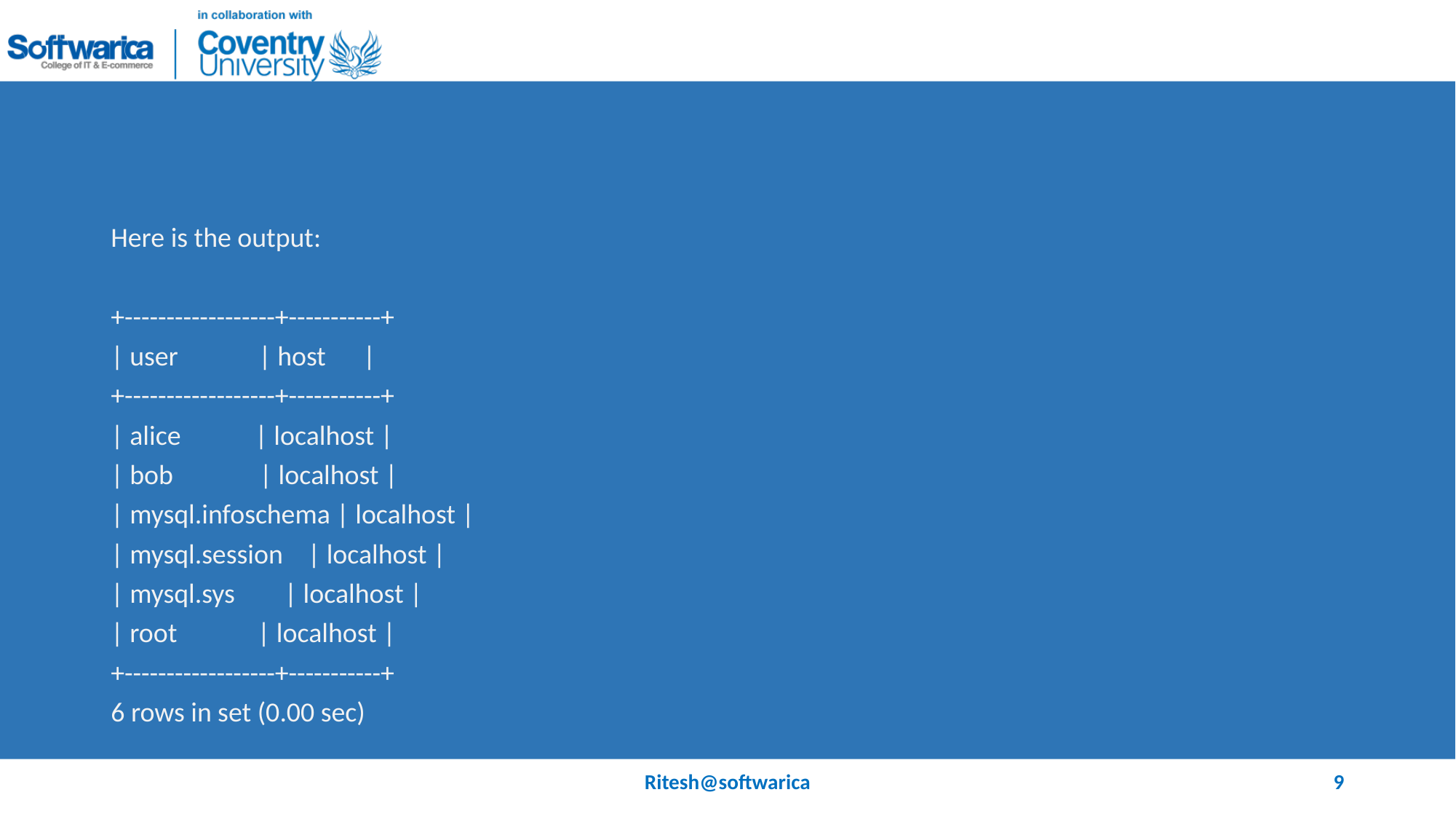

#
Here is the output:

+------------------+-----------+
| user             | host      |
+------------------+-----------+
| alice            | localhost |
| bob              | localhost |
| mysql.infoschema | localhost |
| mysql.session    | localhost |
| mysql.sys        | localhost |
| root             | localhost |
+------------------+-----------+
6 rows in set (0.00 sec)
Ritesh@softwarica
9